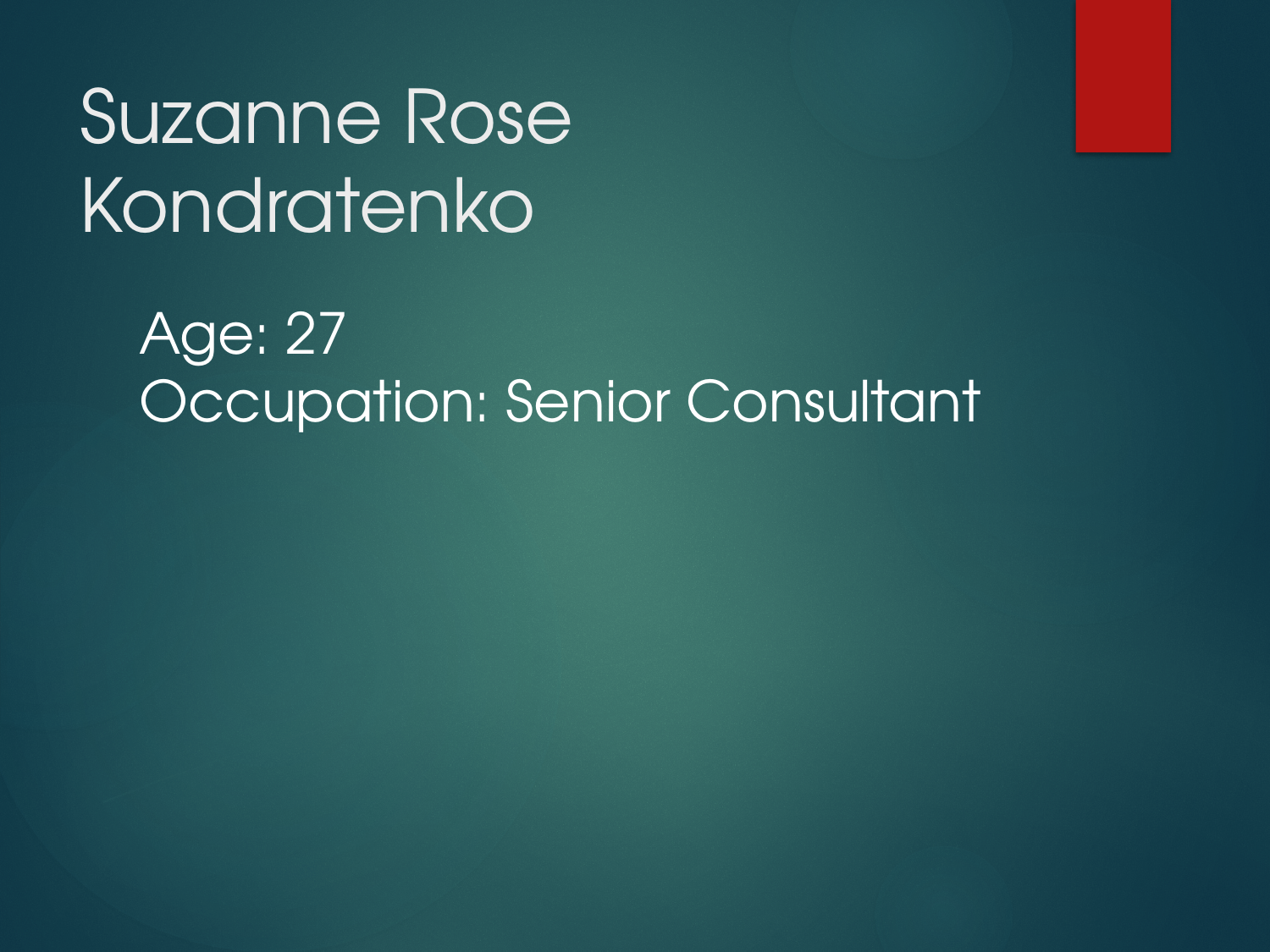

# Suzanne Rose Kondratenko

Age: 27
Occupation: Senior Consultant